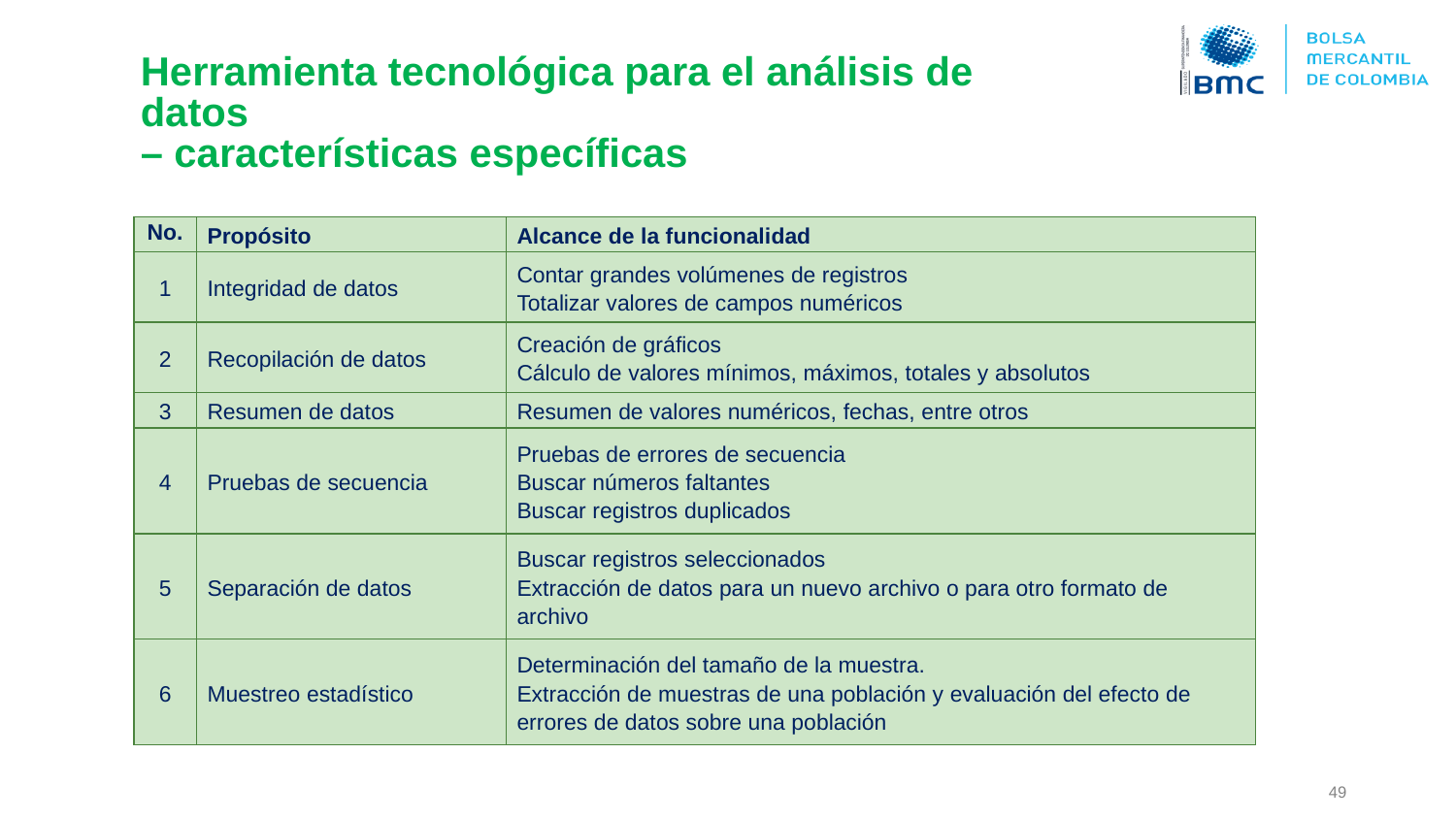

# Herramienta tecnológica para el análisis de datos – características específicas
| No. | Propósito | Alcance de la funcionalidad |
| --- | --- | --- |
| 1 | Integridad de datos | Contar grandes volúmenes de registros Totalizar valores de campos numéricos |
| 2 | Recopilación de datos | Creación de gráficos Cálculo de valores mínimos, máximos, totales y absolutos |
| 3 | Resumen de datos | Resumen de valores numéricos, fechas, entre otros |
| 4 | Pruebas de secuencia | Pruebas de errores de secuencia Buscar números faltantes Buscar registros duplicados |
| 5 | Separación de datos | Buscar registros seleccionados Extracción de datos para un nuevo archivo o para otro formato de archivo |
| 6 | Muestreo estadístico | Determinación del tamaño de la muestra. Extracción de muestras de una población y evaluación del efecto de errores de datos sobre una población |